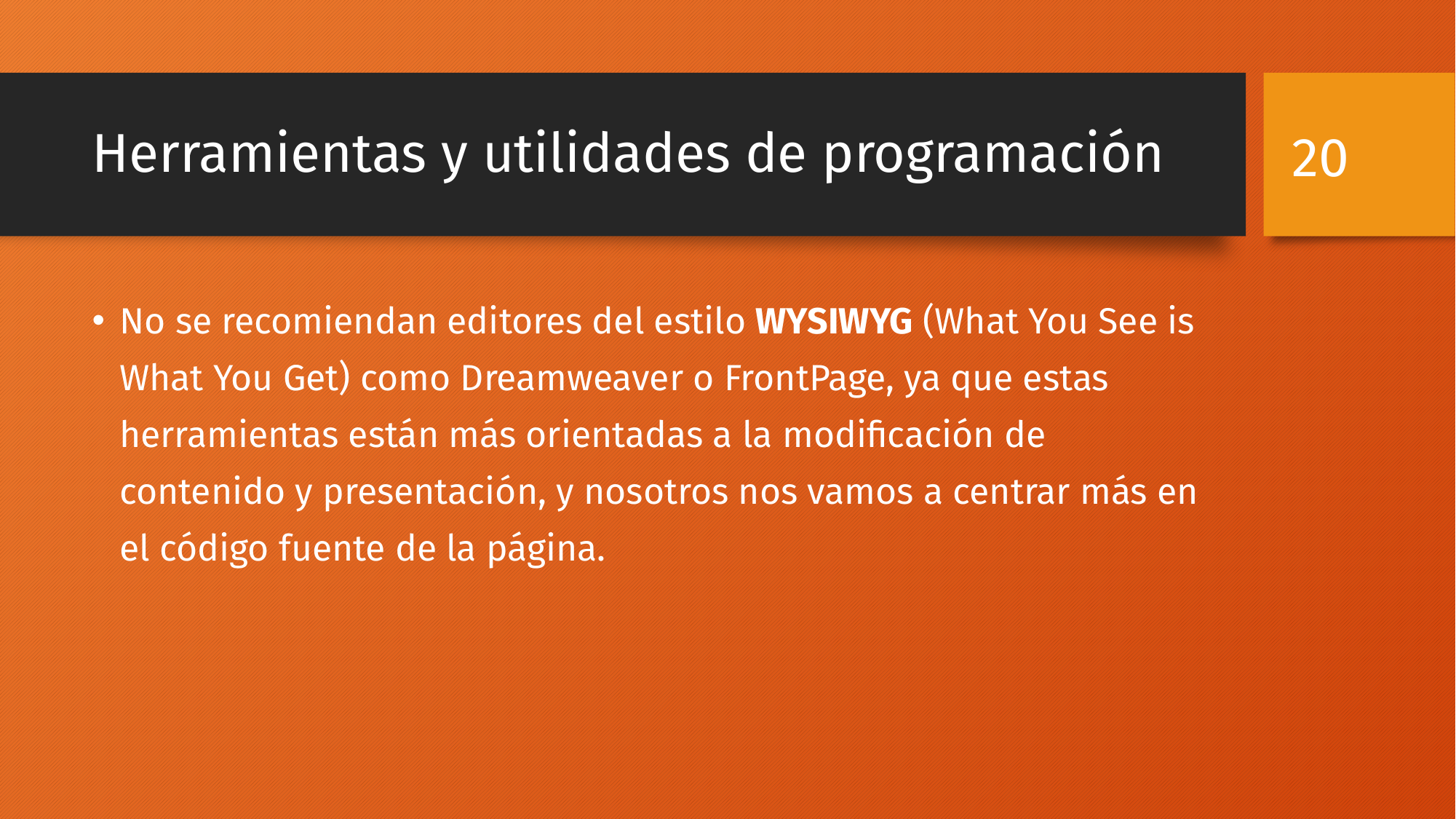

20
# Herramientas y utilidades de programación
No se recomiendan editores del estilo WYSIWYG (What You See is What You Get) como Dreamweaver o FrontPage, ya que estas herramientas están más orientadas a la modificación de contenido y presentación, y nosotros nos vamos a centrar más en el código fuente de la página.